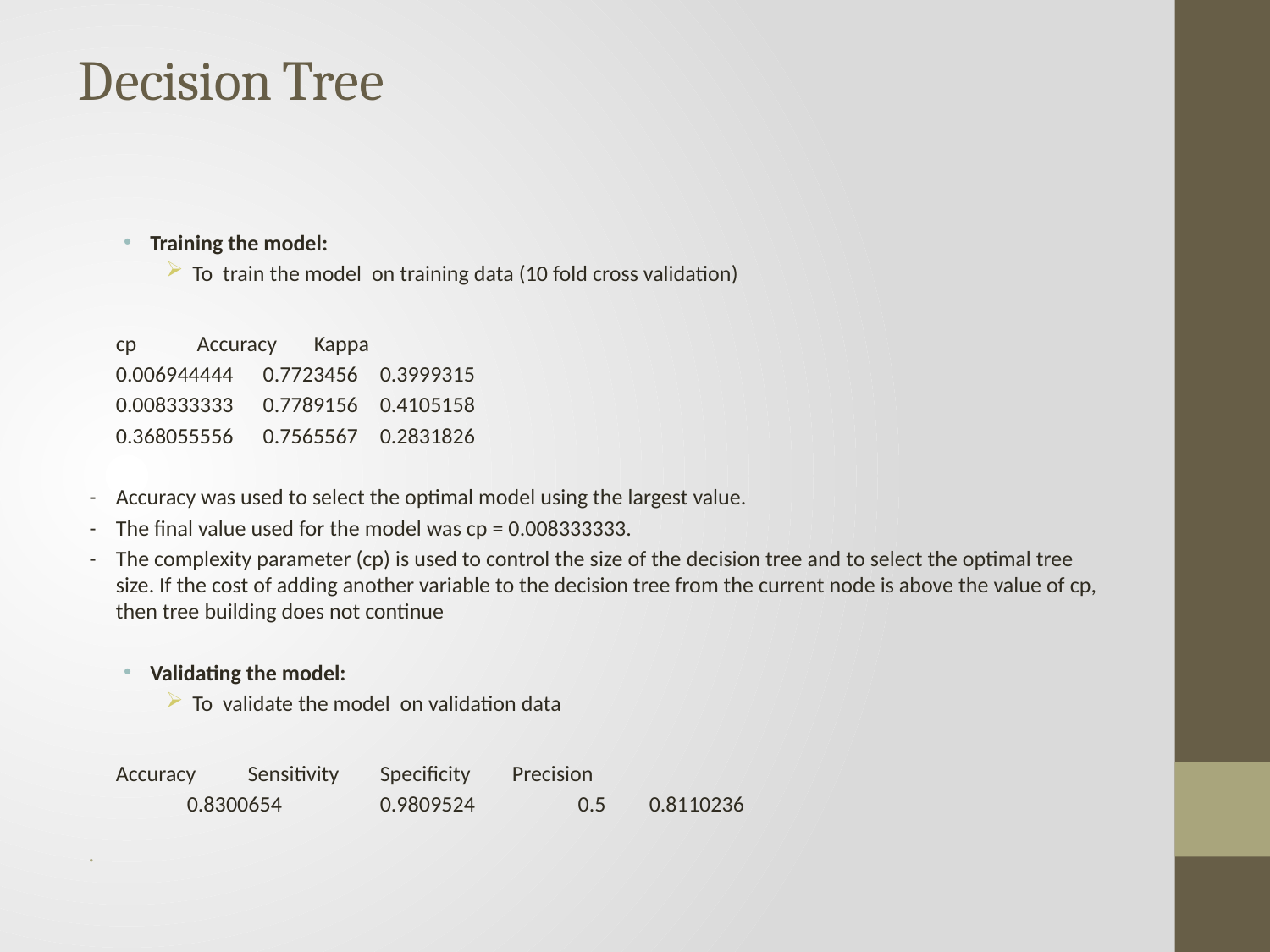

# Decision Tree
Training the model:
To  train the model  on training data (10 fold cross validation)

		cp 	   Accuracy 		Kappa
	0.006944444 	   0.7723456 	0.3999315
	0.008333333 	   0.7789156 	0.4105158
	0.368055556 	   0.7565567 	0.2831826

-	Accuracy was used to select the optimal model using the largest value.
-	The final value used for the model was cp = 0.008333333.
-	The complexity parameter (cp) is used to control the size of the decision tree and to select the optimal tree size. If the cost of adding another variable to the decision tree from the current node is above the value of cp, then tree building does not continue

Validating the model:
To  validate the model  on validation data

		Accuracy 		Sensitivity 		Specificity 		Precision
 	 	 0.8300654 	  	0.9809524 	  	0.5 		 0.8110236